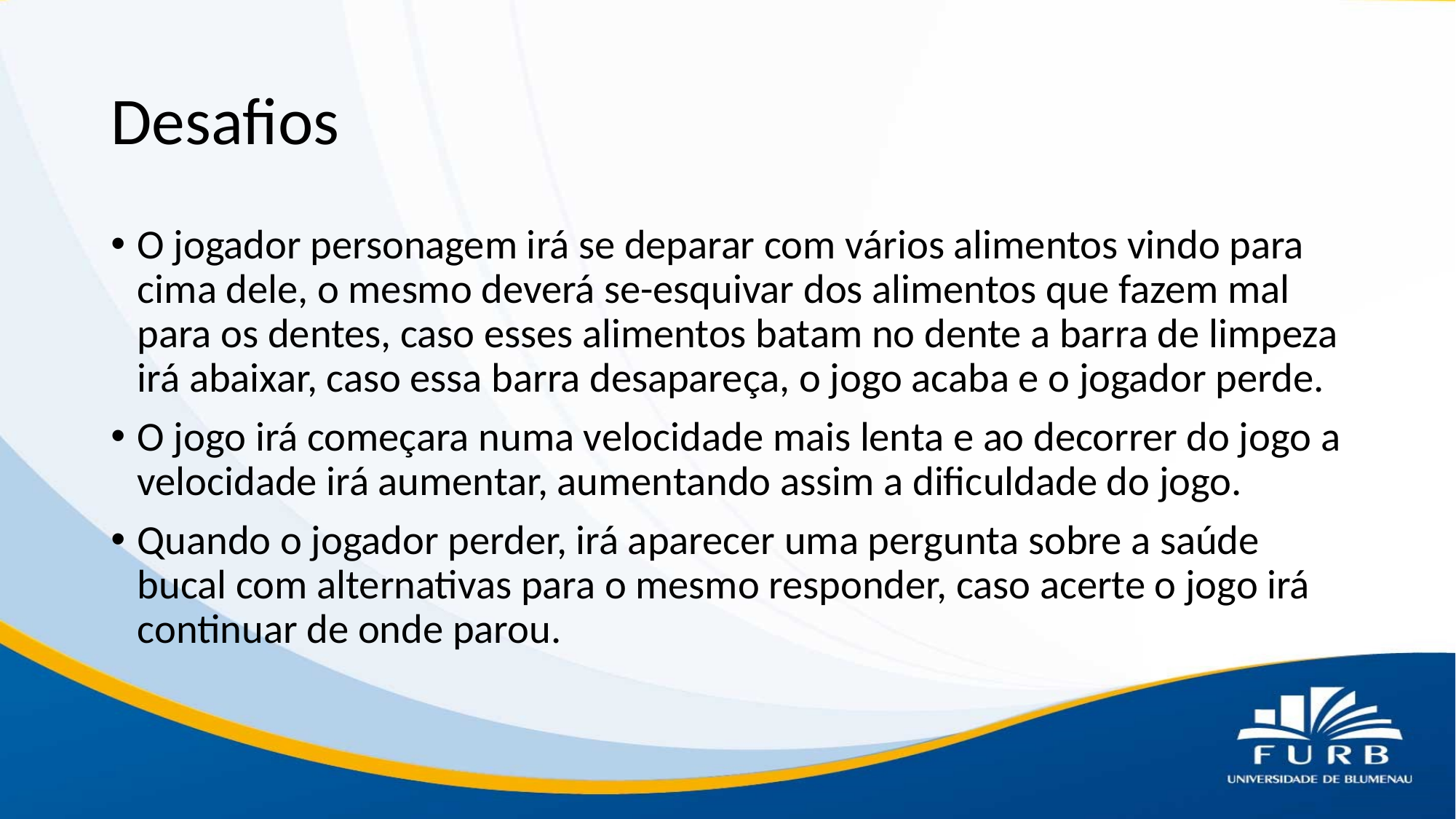

# Desafios
O jogador personagem irá se deparar com vários alimentos vindo para cima dele, o mesmo deverá se-esquivar dos alimentos que fazem mal para os dentes, caso esses alimentos batam no dente a barra de limpeza irá abaixar, caso essa barra desapareça, o jogo acaba e o jogador perde.
O jogo irá começara numa velocidade mais lenta e ao decorrer do jogo a velocidade irá aumentar, aumentando assim a dificuldade do jogo.
Quando o jogador perder, irá aparecer uma pergunta sobre a saúde bucal com alternativas para o mesmo responder, caso acerte o jogo irá continuar de onde parou.